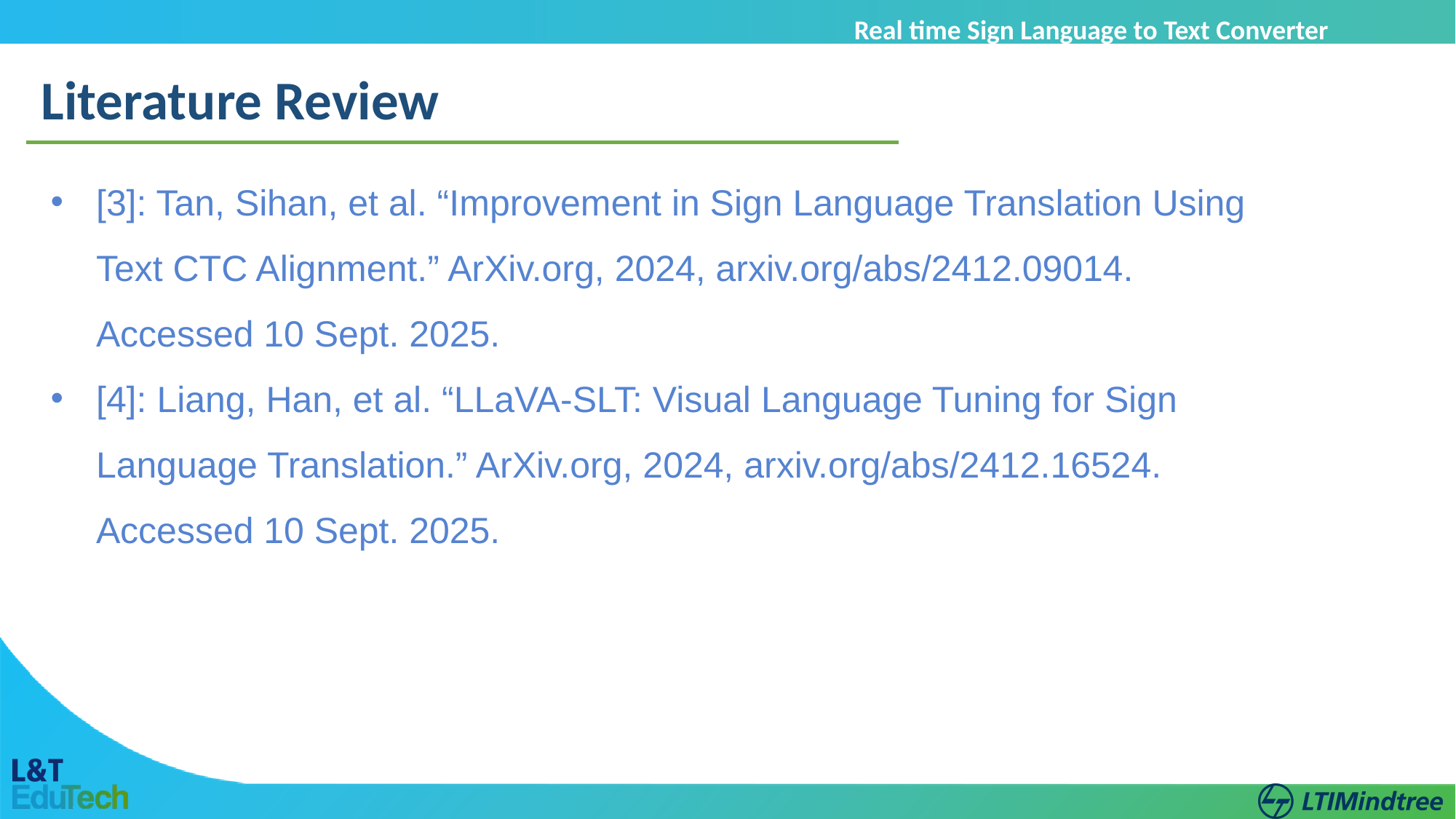

Real time Sign Language to Text Converter
using contextualization
Literature Review
[3]: Tan, Sihan, et al. “Improvement in Sign Language Translation Using Text CTC Alignment.” ArXiv.org, 2024, arxiv.org/abs/2412.09014. Accessed 10 Sept. 2025.
[4]: Liang, Han, et al. “LLaVA-SLT: Visual Language Tuning for Sign Language Translation.” ArXiv.org, 2024, arxiv.org/abs/2412.16524. Accessed 10 Sept. 2025.